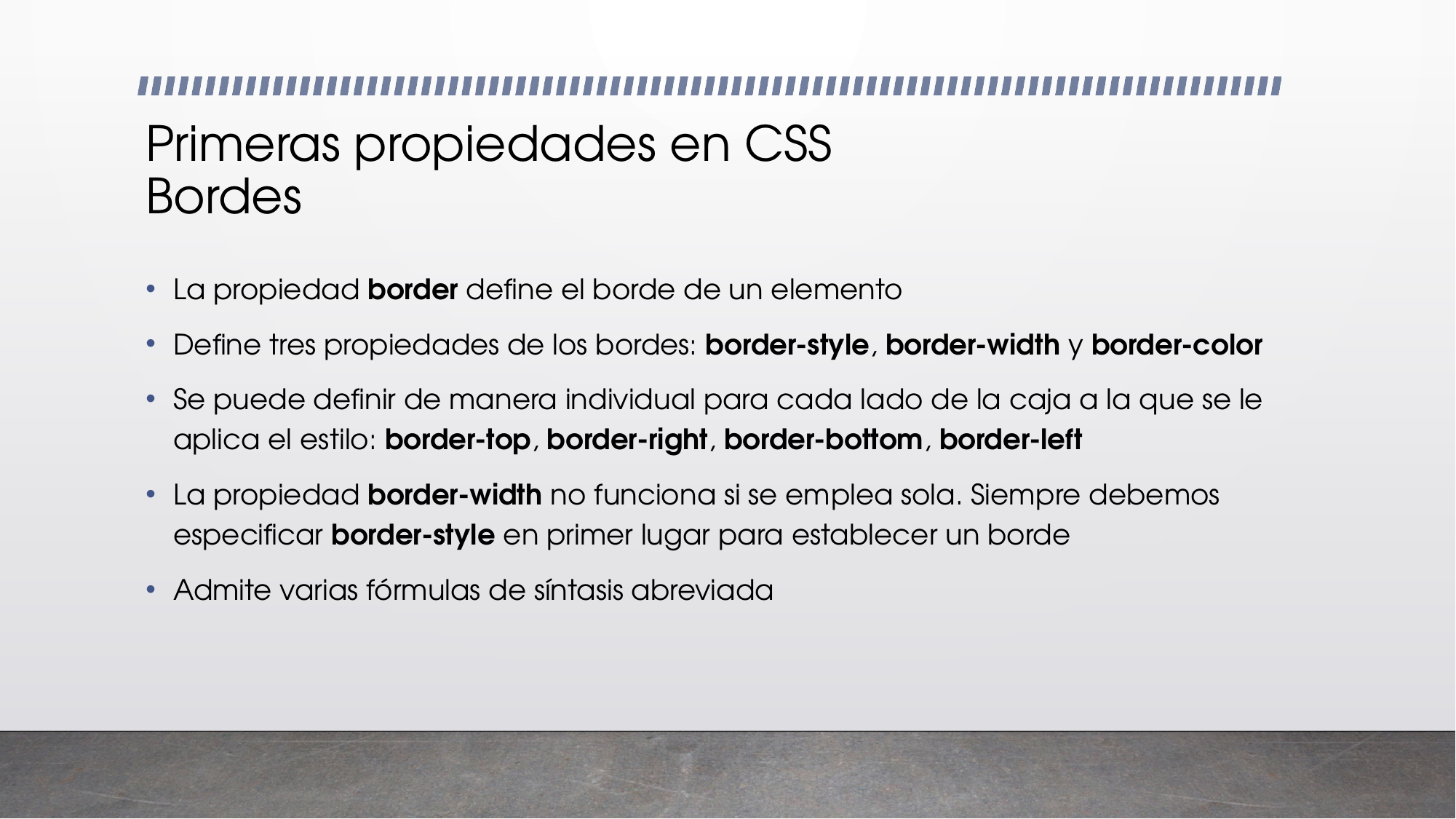

# Primeras propiedades en CSS Bordes
La propiedad border define el borde de un elemento
Define tres propiedades de los bordes: border-style, border-width y border-color
Se puede definir de manera individual para cada lado de la caja a la que se le aplica el estilo: border-top, border-right, border-bottom, border-left
La propiedad border-width no funciona si se emplea sola. Siempre debemos especificar border-style en primer lugar para establecer un borde
Admite varias fórmulas de síntasis abreviada